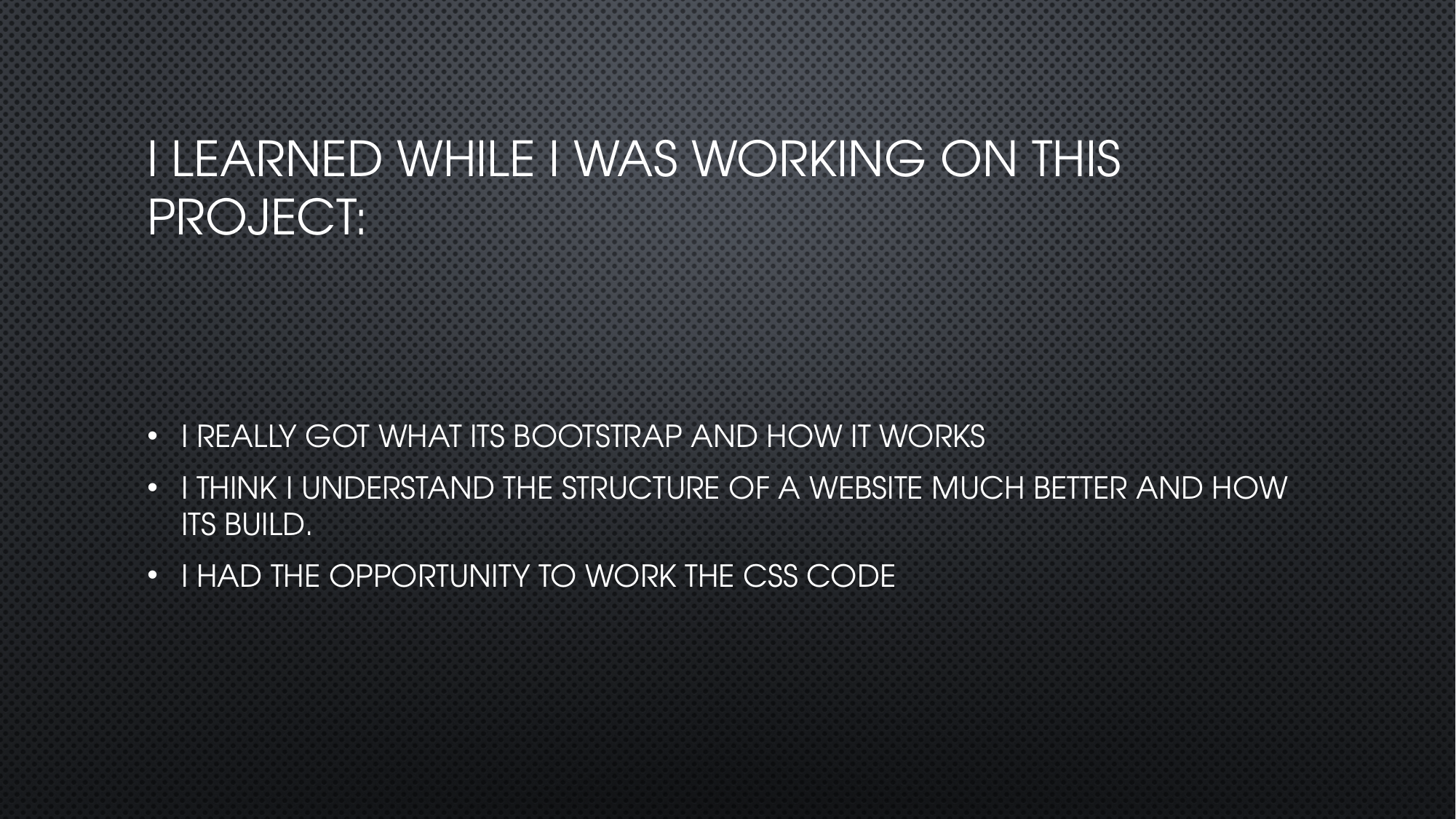

# I learned while i was working on this project:
i Really got what its bootstrap and how it works
I think I understand the structure of a website much better and how its build.
I had the opportunity to work the css code